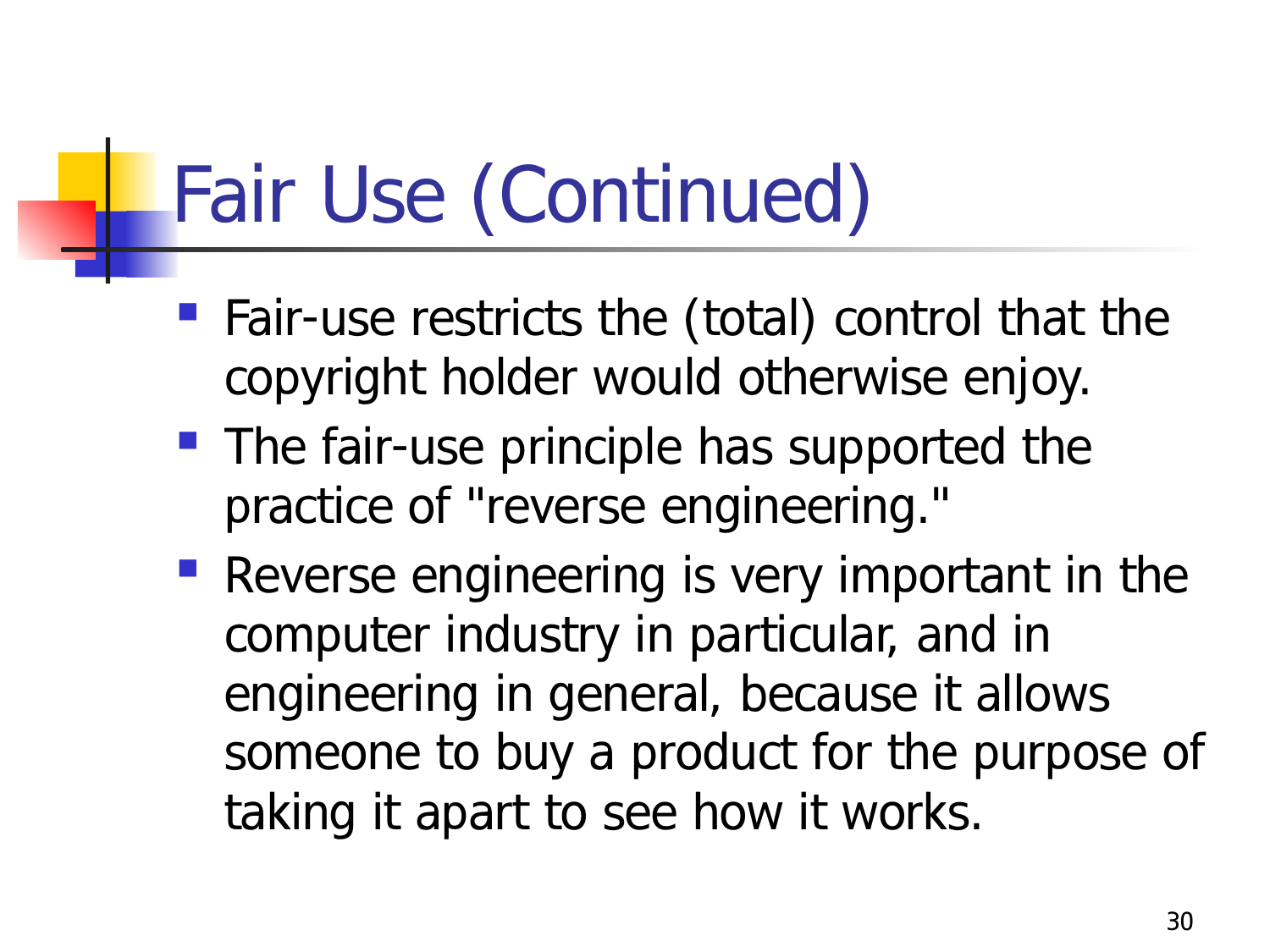

# Fair Use (Continued)
Fair-use restricts the (total) control that the copyright holder would otherwise enjoy.
The fair-use principle has supported the practice of "reverse engineering."
Reverse engineering is very important in the computer industry in particular, and in engineering in general, because it allows someone to buy a product for the purpose of taking it apart to see how it works.

30